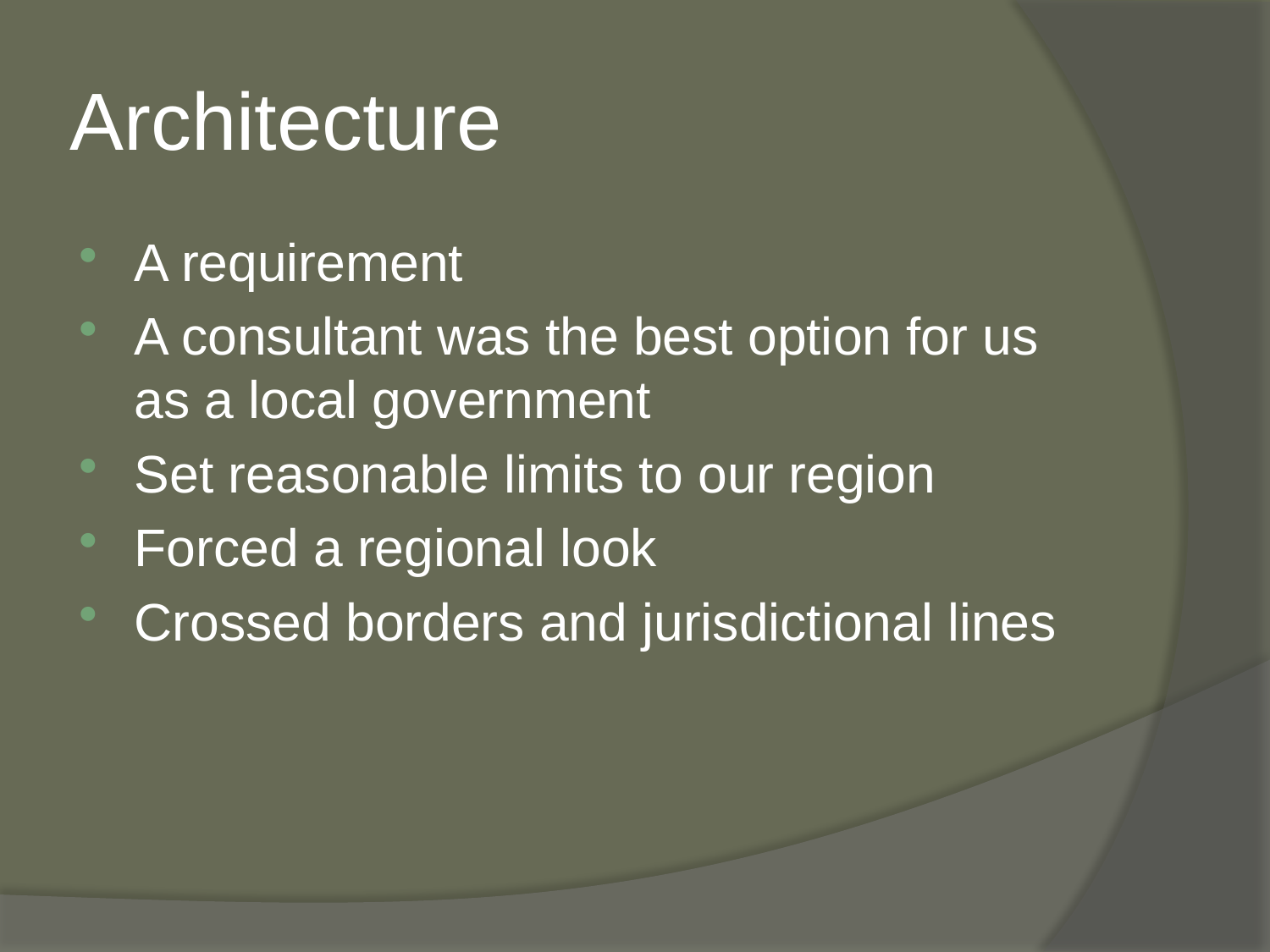

# Architecture
A requirement
A consultant was the best option for us as a local government
Set reasonable limits to our region
Forced a regional look
Crossed borders and jurisdictional lines